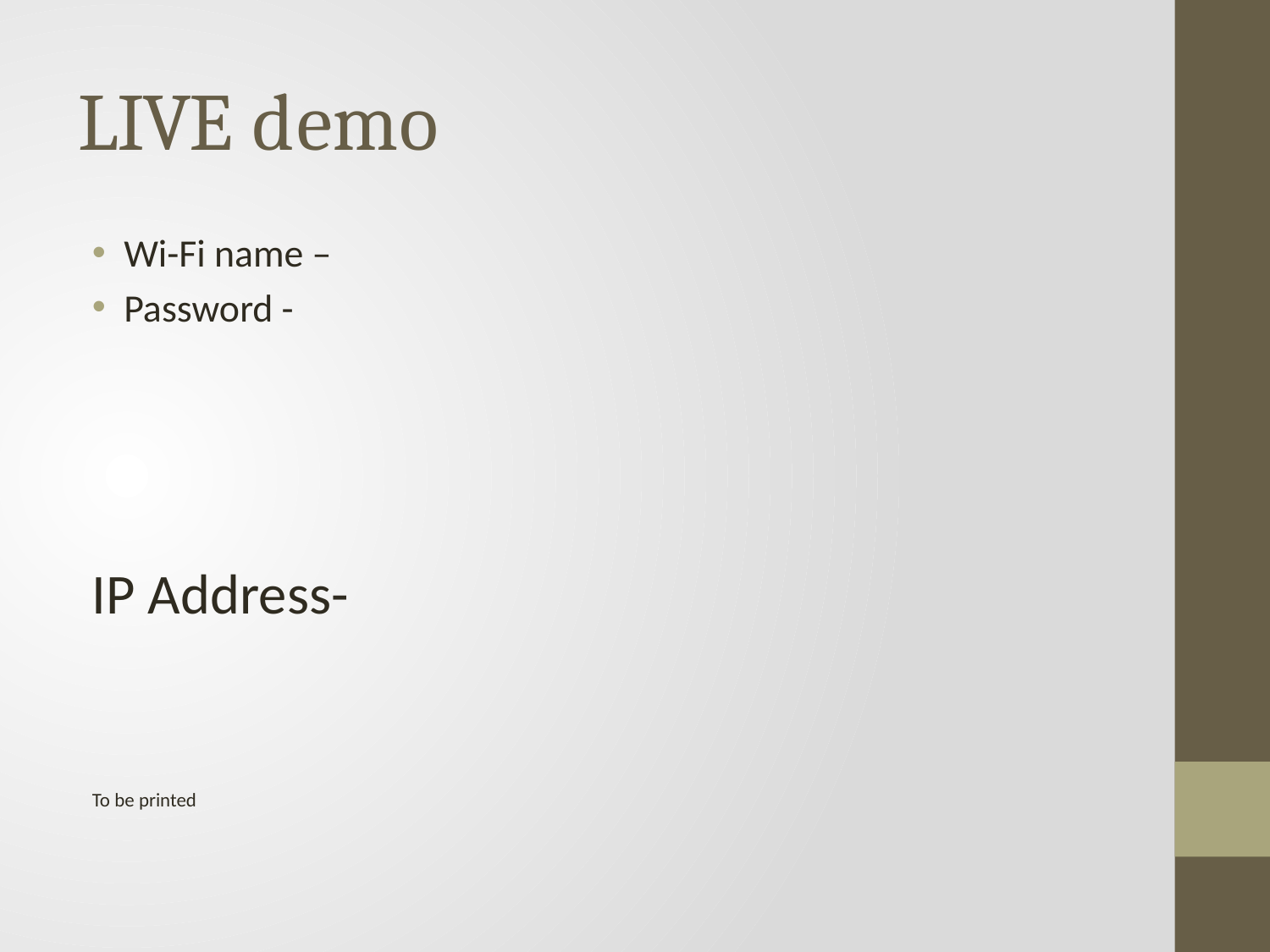

# LIVE demo
Wi-Fi name –
Password -

IP Address-

To be printed